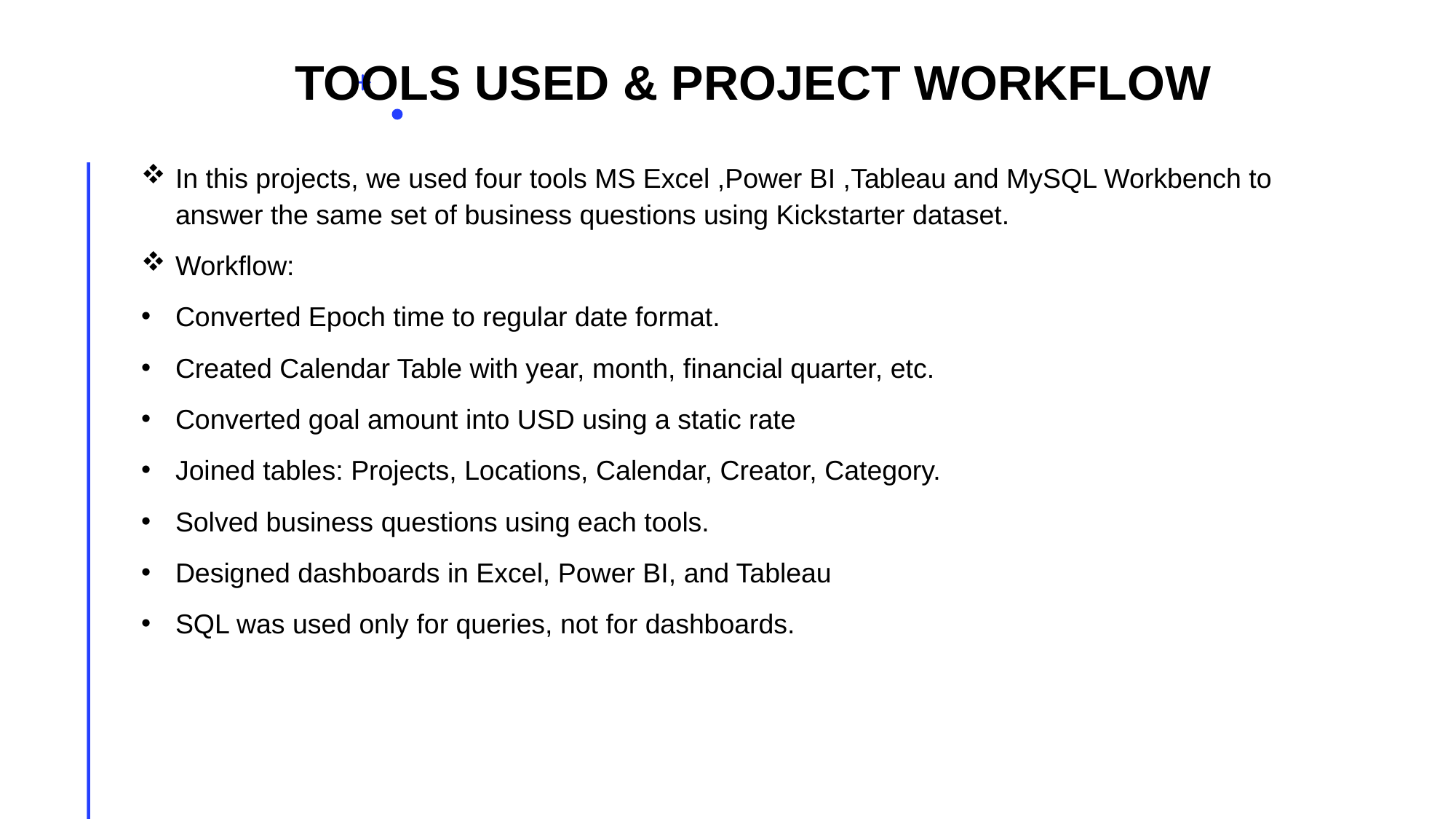

# Tools Used & Project Workflow
In this projects, we used four tools MS Excel ,Power BI ,Tableau and MySQL Workbench to answer the same set of business questions using Kickstarter dataset.
Workflow:
Converted Epoch time to regular date format.
Created Calendar Table with year, month, financial quarter, etc.
Converted goal amount into USD using a static rate
Joined tables: Projects, Locations, Calendar, Creator, Category.
Solved business questions using each tools.
Designed dashboards in Excel, Power BI, and Tableau
SQL was used only for queries, not for dashboards.